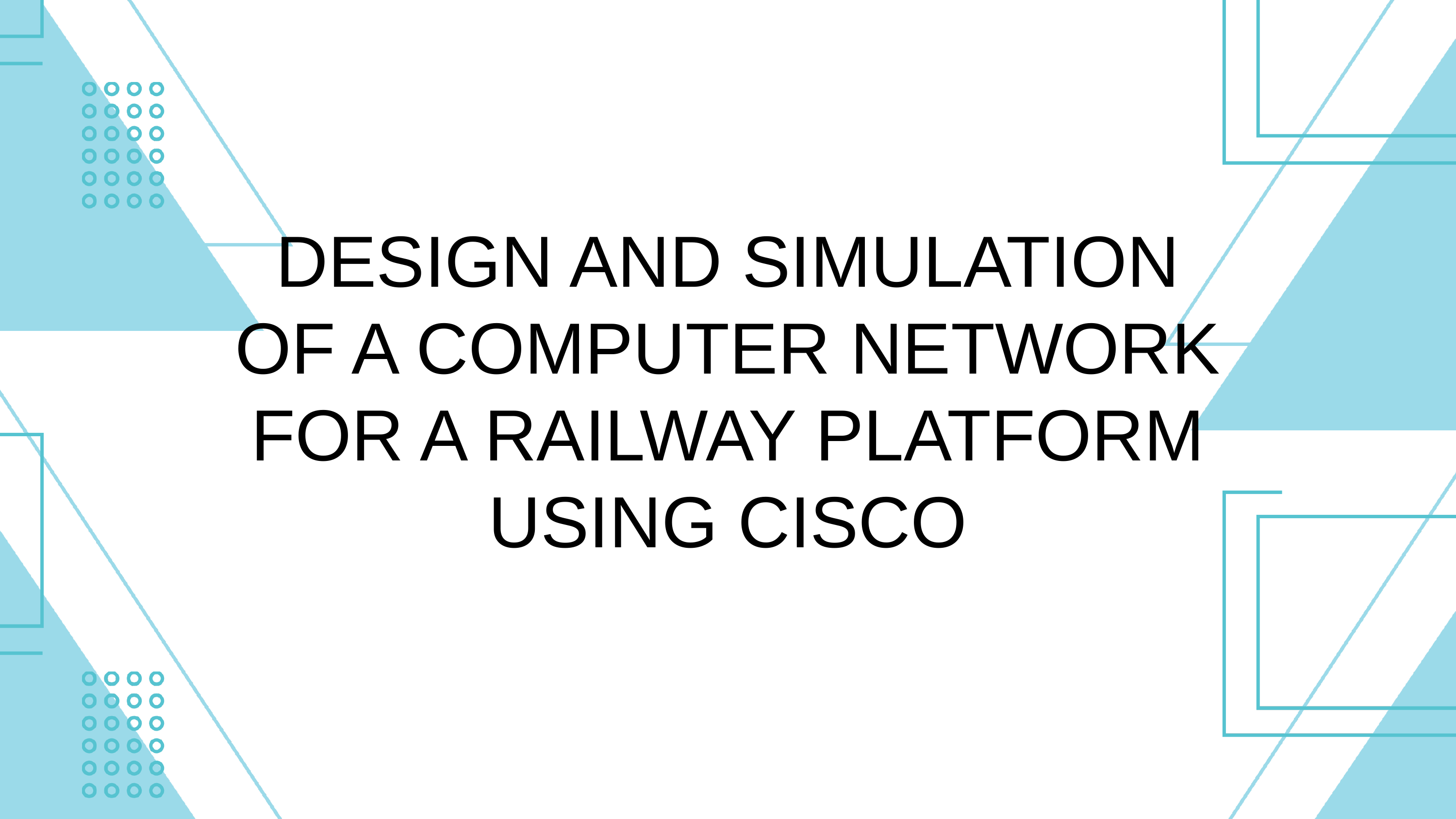

DESIGN AND SIMULATION OF A COMPUTER NETWORK FOR A RAILWAY PLATFORM USING CISCO